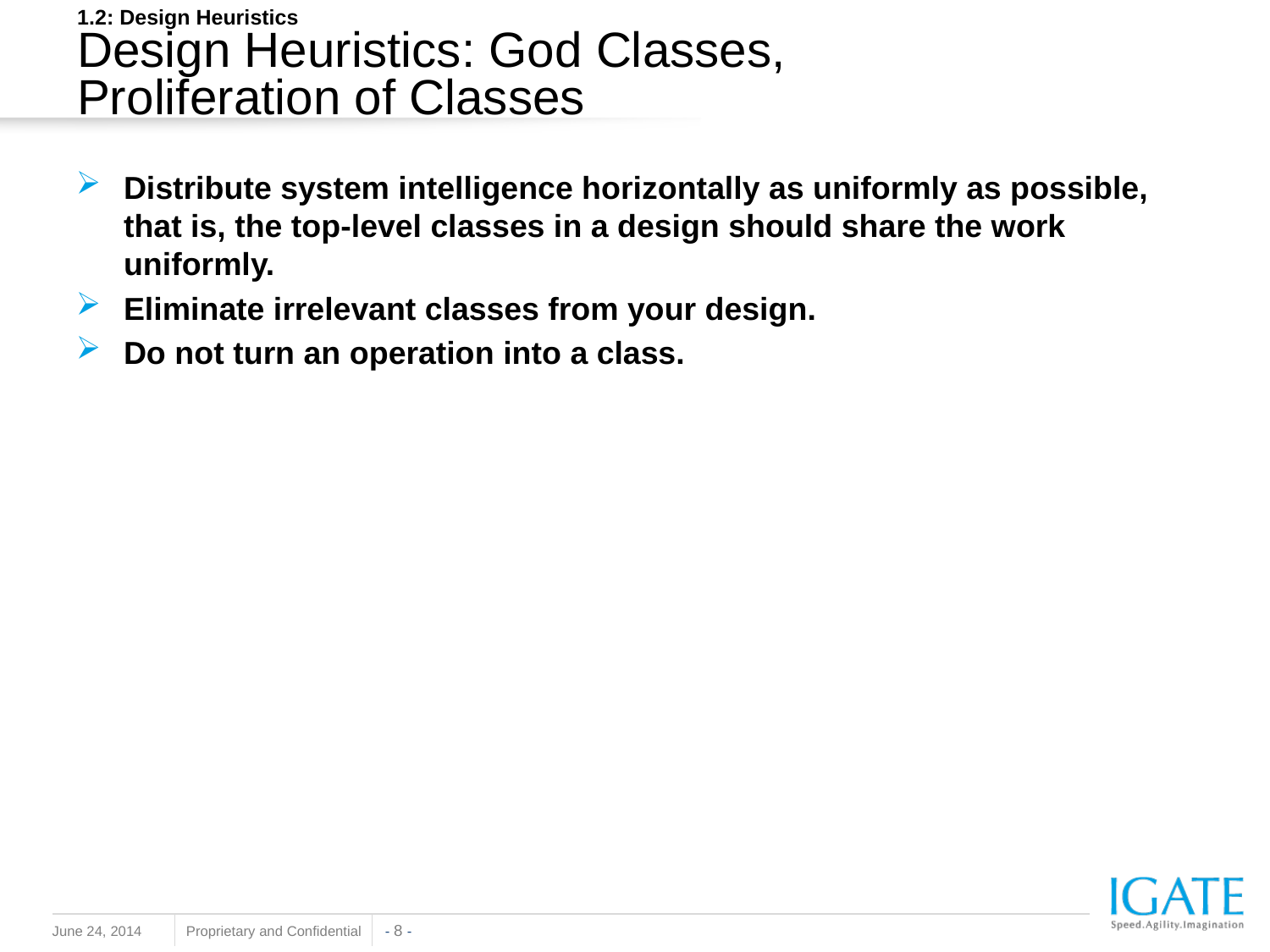

1.2: Design Heuristics
Design Heuristics: God Classes, Proliferation of Classes
Distribute system intelligence horizontally as uniformly as possible, that is, the top-level classes in a design should share the work uniformly.
Eliminate irrelevant classes from your design.
Do not turn an operation into a class.